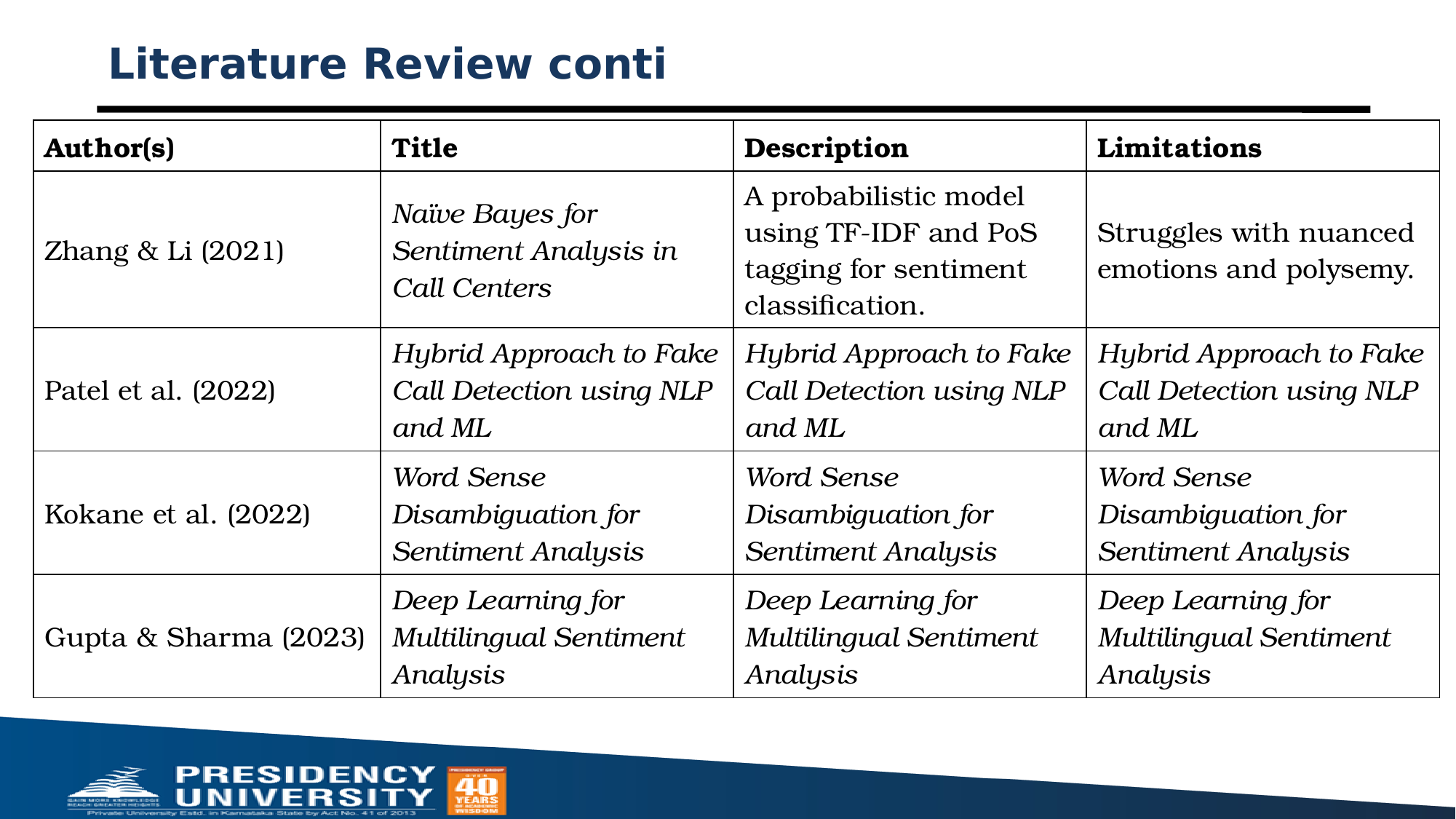

# Literature Review conti
| Author(s) | Title | Description | Limitations |
| --- | --- | --- | --- |
| Zhang & Li (2021) | Naïve Bayes for Sentiment Analysis in Call Centers | A probabilistic model using TF-IDF and PoS tagging for sentiment classification. | Struggles with nuanced emotions and polysemy. |
| Patel et al. (2022) | Hybrid Approach to Fake Call Detection using NLP and ML | Hybrid Approach to Fake Call Detection using NLP and ML | Hybrid Approach to Fake Call Detection using NLP and ML |
| Kokane et al. (2022) | Word Sense Disambiguation for Sentiment Analysis | Word Sense Disambiguation for Sentiment Analysis | Word Sense Disambiguation for Sentiment Analysis |
| Gupta & Sharma (2023) | Deep Learning for Multilingual Sentiment Analysis | Deep Learning for Multilingual Sentiment Analysis | Deep Learning for Multilingual Sentiment Analysis |